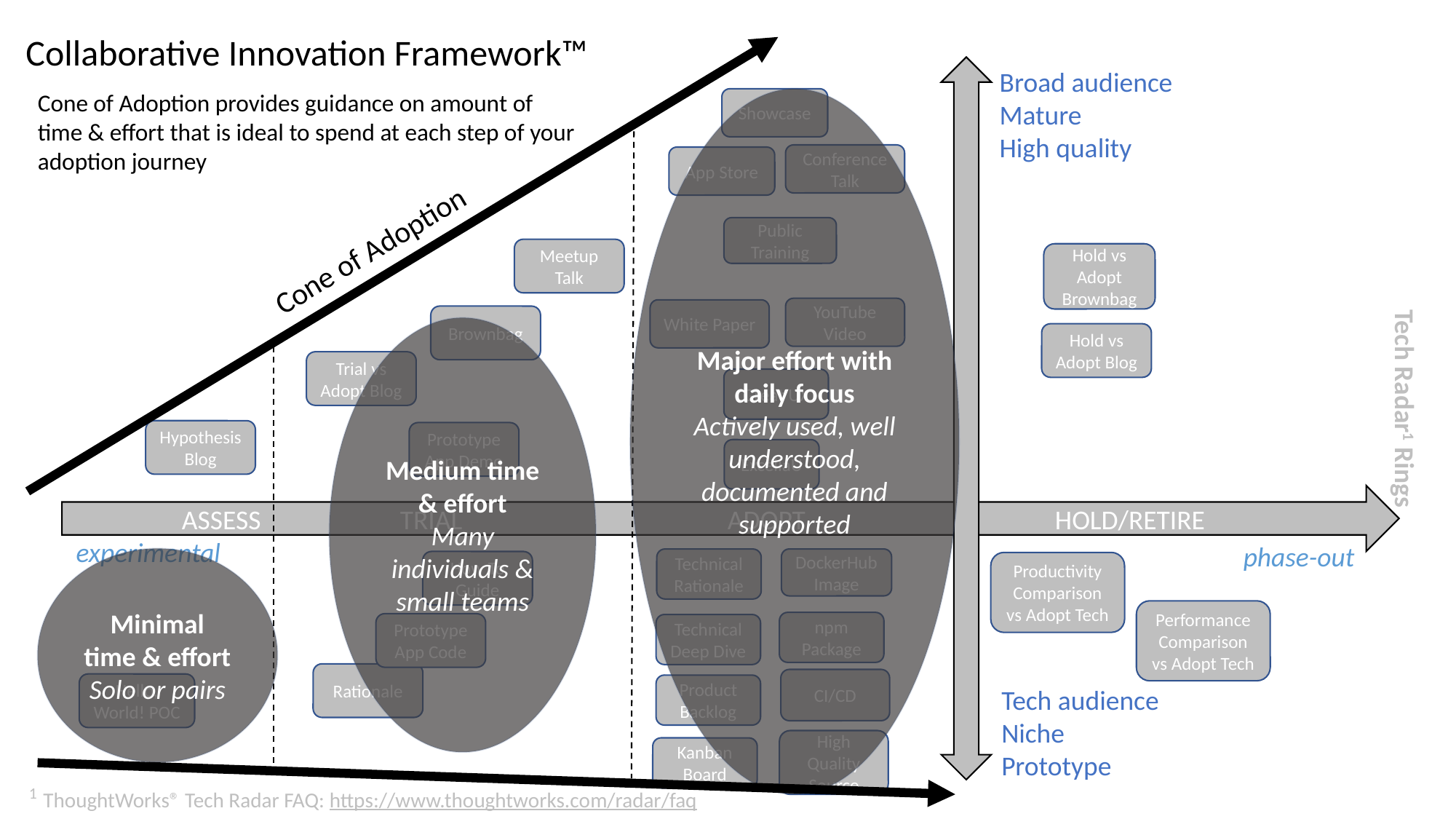

Collaborative Innovation Framework™

Showcase
Conference Talk
App Store
Public Training
Meetup Talk
Hold vs Adopt Brownbag
YouTube Video
White Paper
Brownbag
Hold vs Adopt Blog
Trial vs Adopt Blog
Great UX
Hypothesis
Blog
Prototype App Demo
ExcellaU
	ASSESS		TRIAL			ADOPT			HOLD/RETIRE
Technical Rationale
DockerHub Image
How To Guide
Productivity Comparison vs Adopt Tech
Performance Comparison vs Adopt Tech
npm Package
Prototype App Code
Technical Deep Dive
Rationale
CI/CD
Hello, World! POC
Product Backlog
High Quality Source
Kanban Board
Broad audience
Mature
High quality

Cone of Adoption provides guidance on amount of time & effort that is ideal to spend at each step of your adoption journey
Major effort with daily focus
Actively used, well understood, documented and supported
Cone of Adoption
Medium time & effort
Many individuals & small teams
Tech Radar1 Rings
experimental
phase-out
Minimal time & effort
Solo or pairs
Tech audience
Niche
Prototype

1 ThoughtWorks® Tech Radar FAQ: https://www.thoughtworks.com/radar/faq